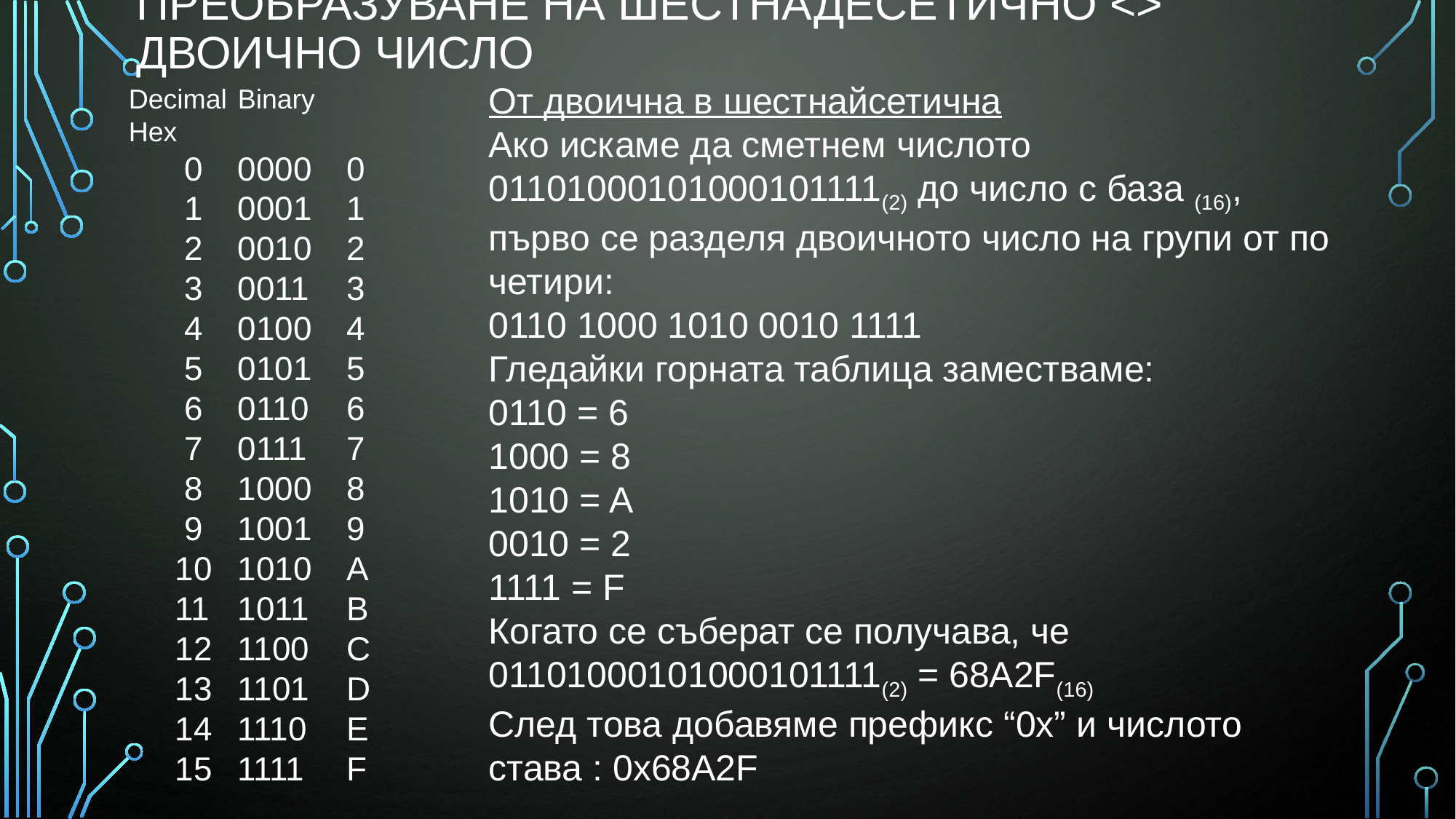

# Преобразуване на шестнадесетично <> двоично число
От двоична в шестнайсетична
Ако искаме да сметнем числото 01101000101000101111(2) до число с база (16), първо се разделя двоичното число на групи от по четири:
0110 1000 1010 0010 1111
Гледайки горната таблица заместваме:
0110 = 6
1000 = 8
1010 = A
0010 = 2
1111 = F
Когато се съберат се получава, че 01101000101000101111(2) = 68A2F(16)
След това добавяме префикс “0х” и числото става : 0х68А2F
Decimal	Binary	Hex
      0	0000	0
      1	0001	1
      2	0010	2
      3	0011	3
      4	0100	4
      5	0101	5
      6	0110	6
      7	0111	7
      8	1000	8
      9	1001	9
     10	1010	A
     11	1011	B
     12	1100	C
     13	1101	D
     14	1110	E
     15	1111	F